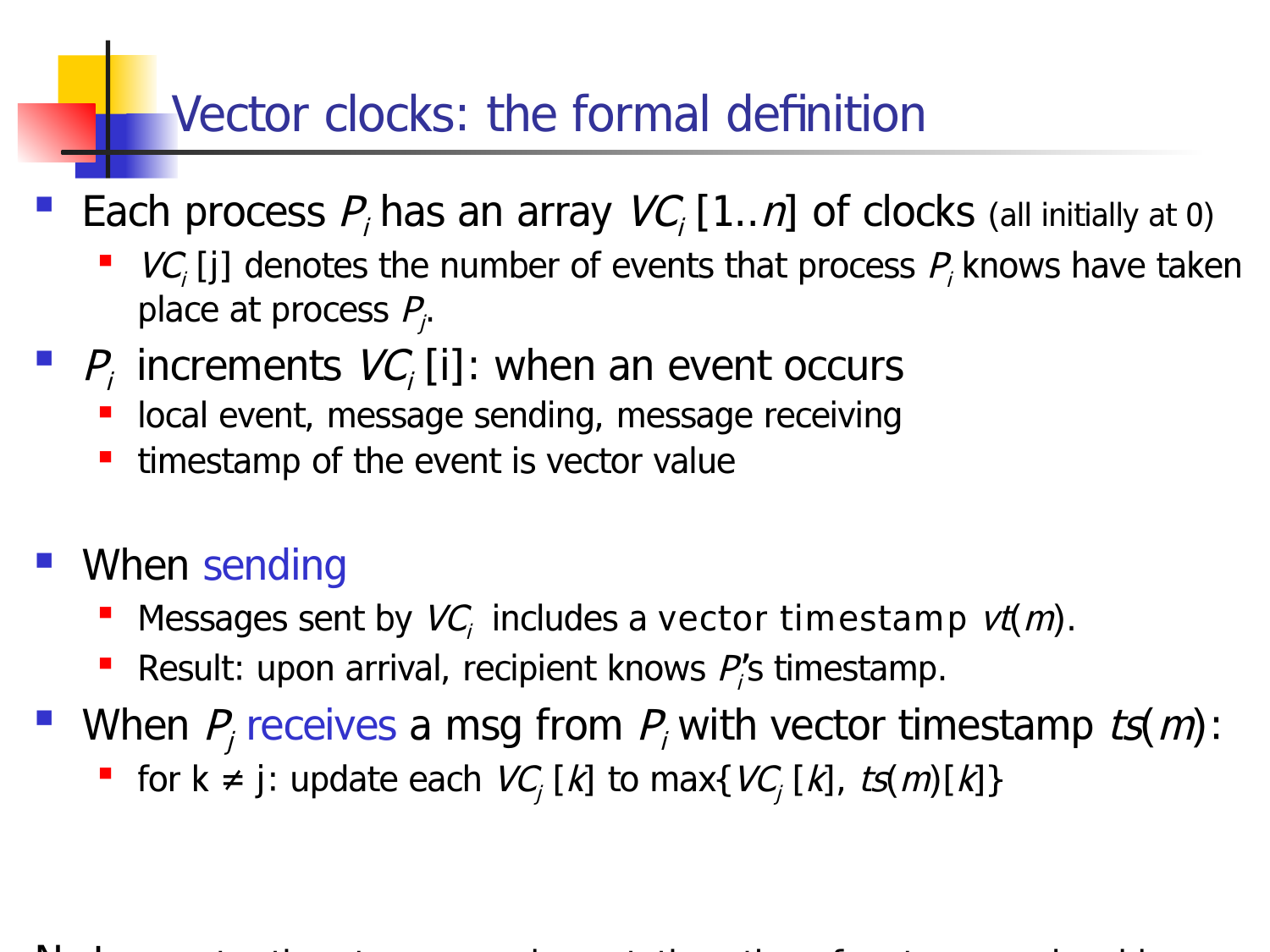

# Vector clocks: the formal definition
Each process Pi has an array VCi [1..n] of clocks (all initially at 0)
VCi [j] denotes the number of events that process Pi knows have taken place at process Pj.
Pi  increments VCi [i]: when an event occurs
local event, message sending, message receiving
timestamp of the event is vector value

When sending
Messages sent by VCi  includes a vector timestamp vt(m).
Result: upon arrival, recipient knows Pi’s timestamp.
When Pj receives a msg from Pi with vector timestamp ts(m):
for k ≠ j: update each VCj [k] to max{VCj [k], ts(m)[k]}

Note: vector timestamps require a static notion of system membership